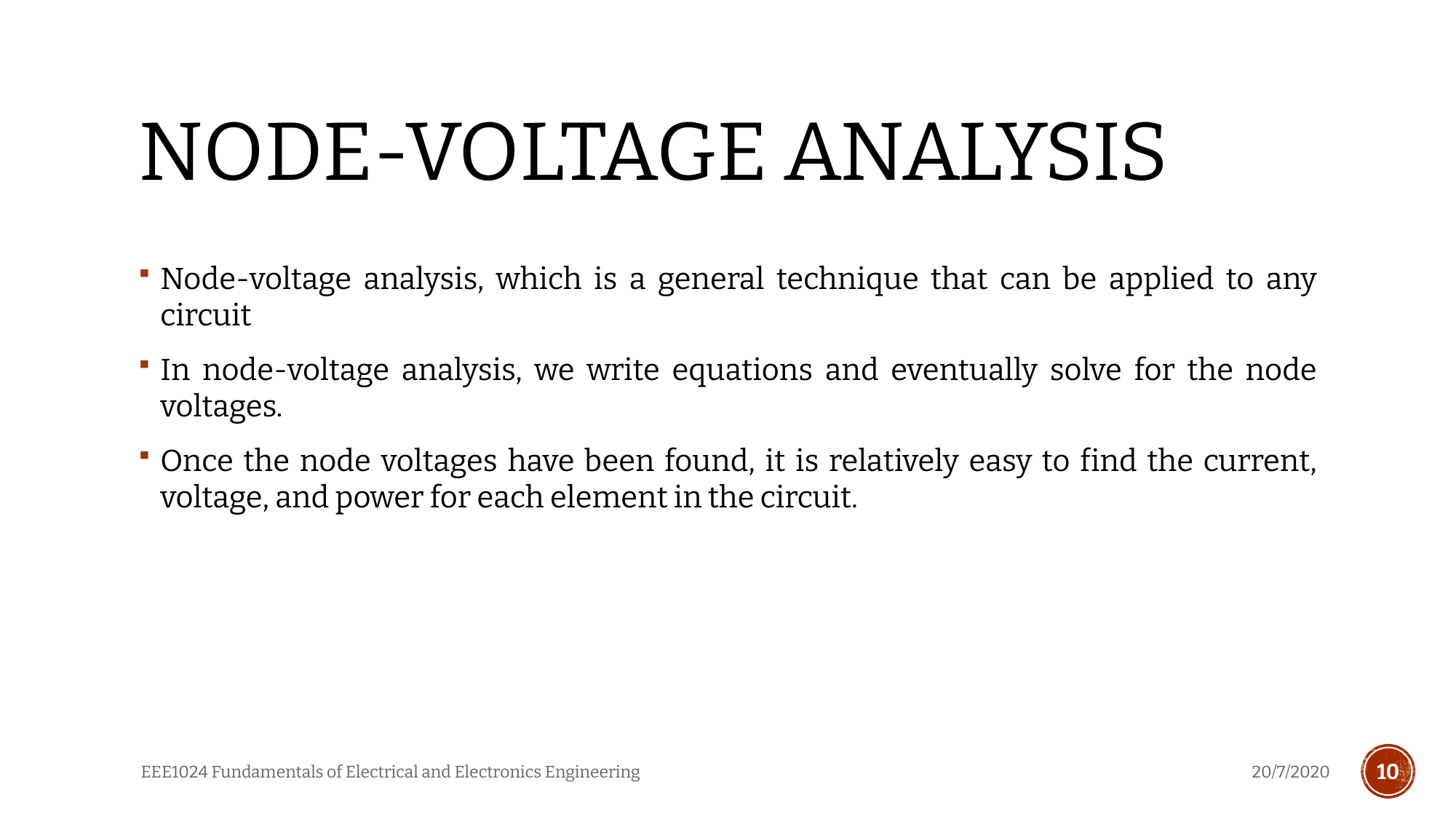

# node-voltage analysis
Node-voltage analysis, which is a general technique that can be applied to any circuit
In node-voltage analysis, we write equations and eventually solve for the node voltages.
Once the node voltages have been found, it is relatively easy to find the current, voltage, and power for each element in the circuit.
EEE1024 Fundamentals of Electrical and Electronics Engineering
20/7/2020
10